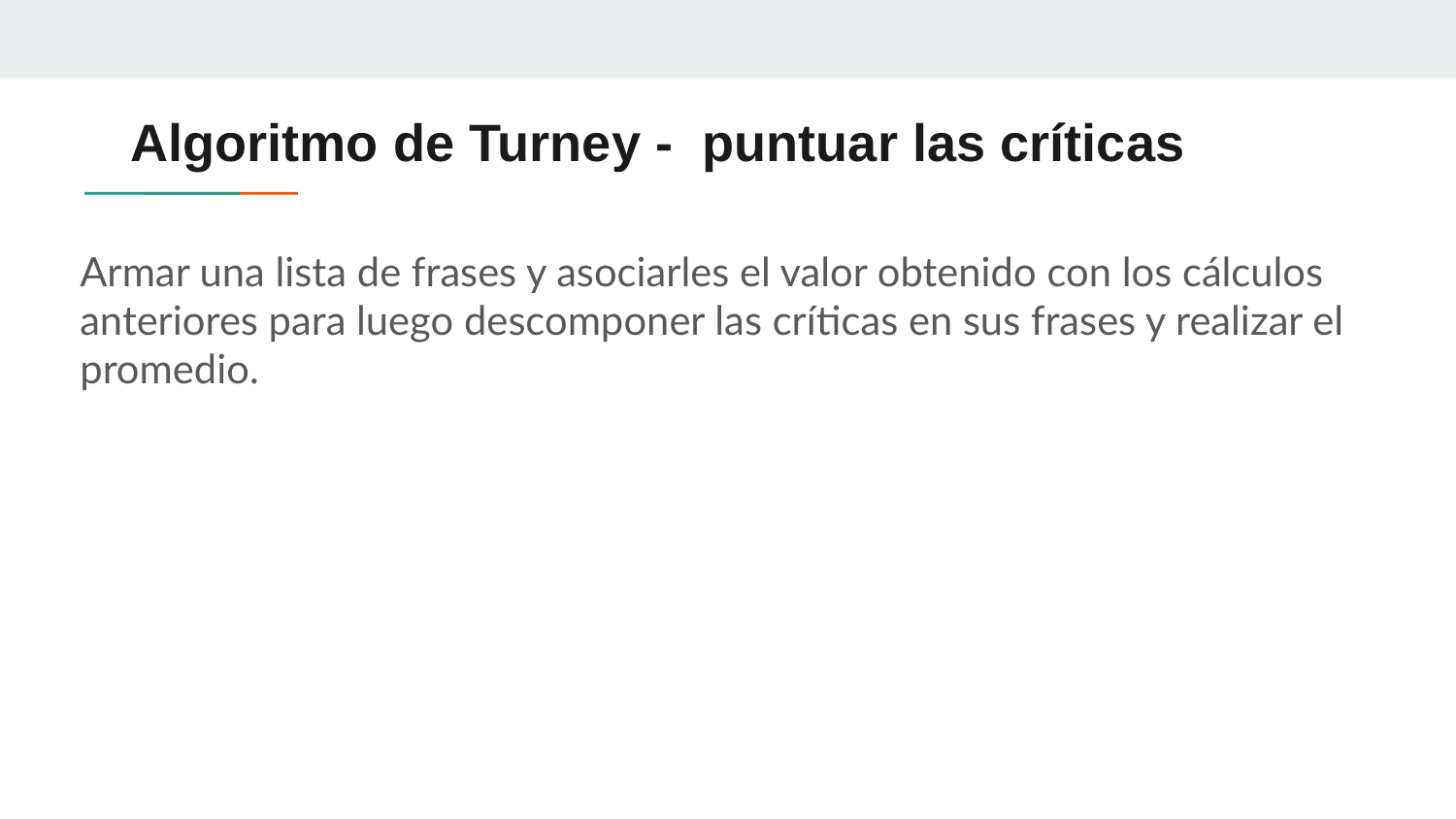

# Algoritmo de Turney -  puntuar las críticas
Armar una lista de frases y asociarles el valor obtenido con los cálculos anteriores para luego descomponer las críticas en sus frases y realizar el promedio.